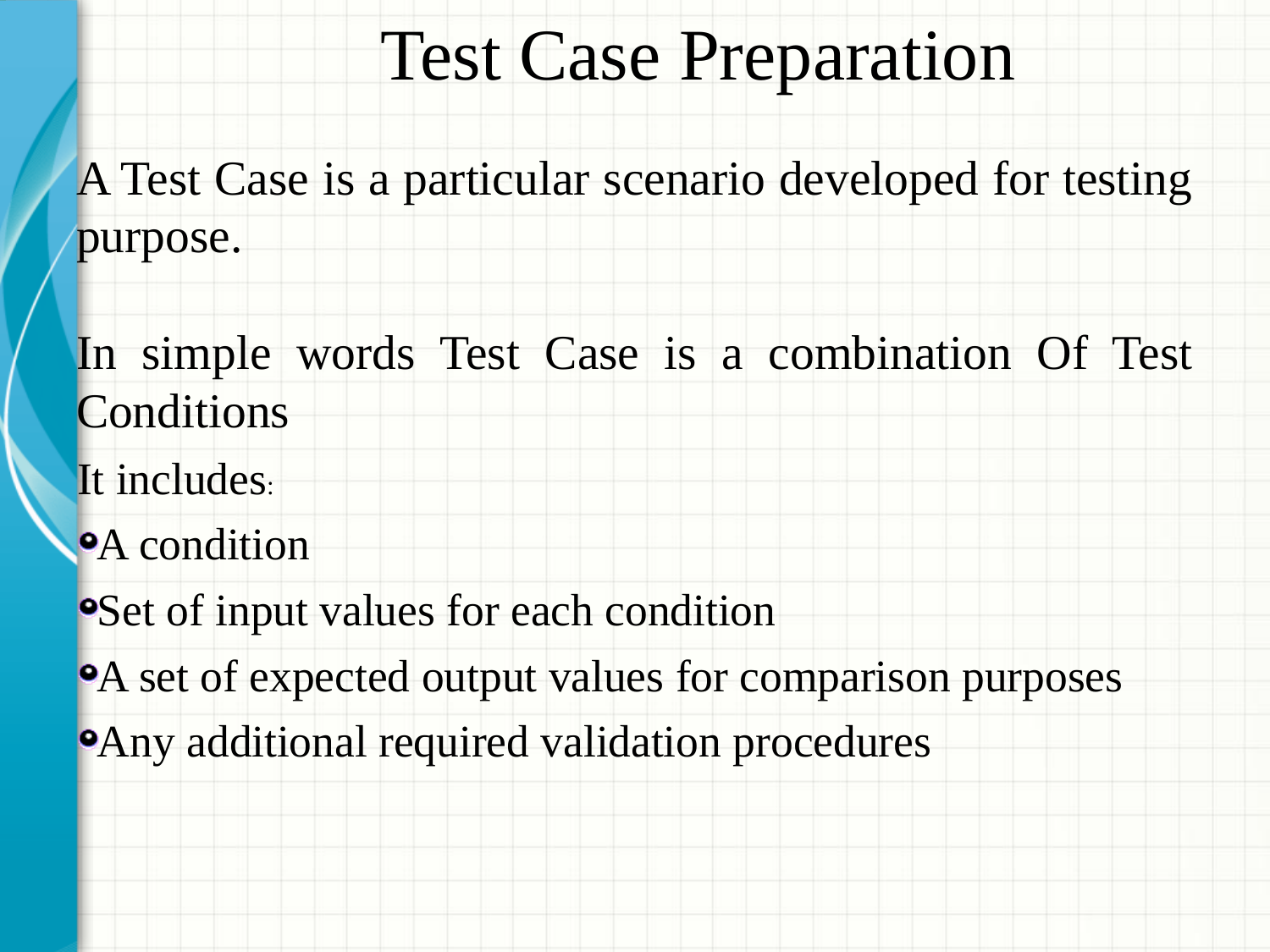

Test Case Preparation
A Test Case is a particular scenario developed for testing purpose.
In simple words Test Case is a combination Of Test Conditions
It includes:
A condition
Set of input values for each condition
A set of expected output values for comparison purposes
Any additional required validation procedures